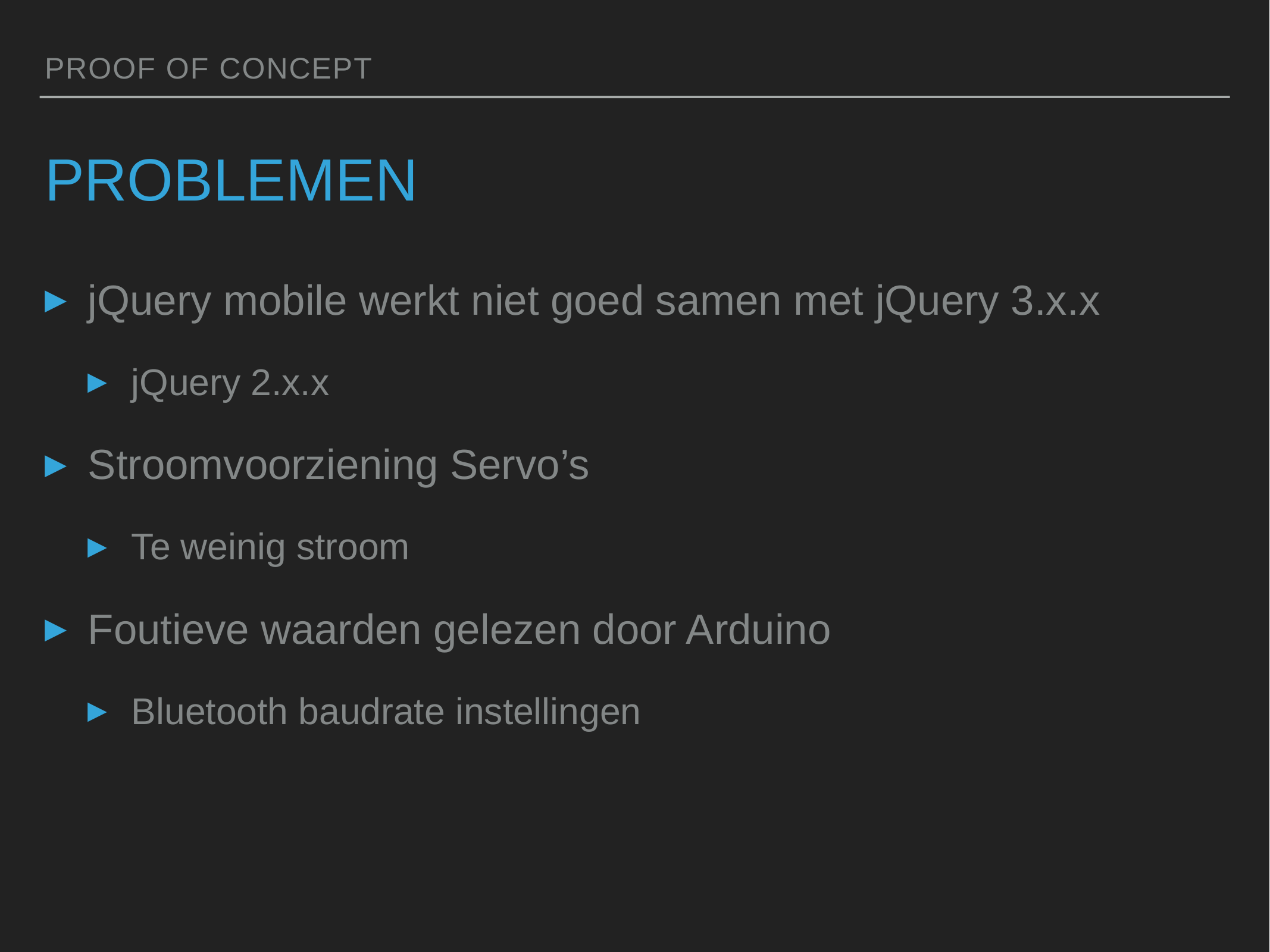

Proof of concept
# Problemen
jQuery mobile werkt niet goed samen met jQuery 3.x.x
jQuery 2.x.x
Stroomvoorziening Servo’s
Te weinig stroom
Foutieve waarden gelezen door Arduino
Bluetooth baudrate instellingen